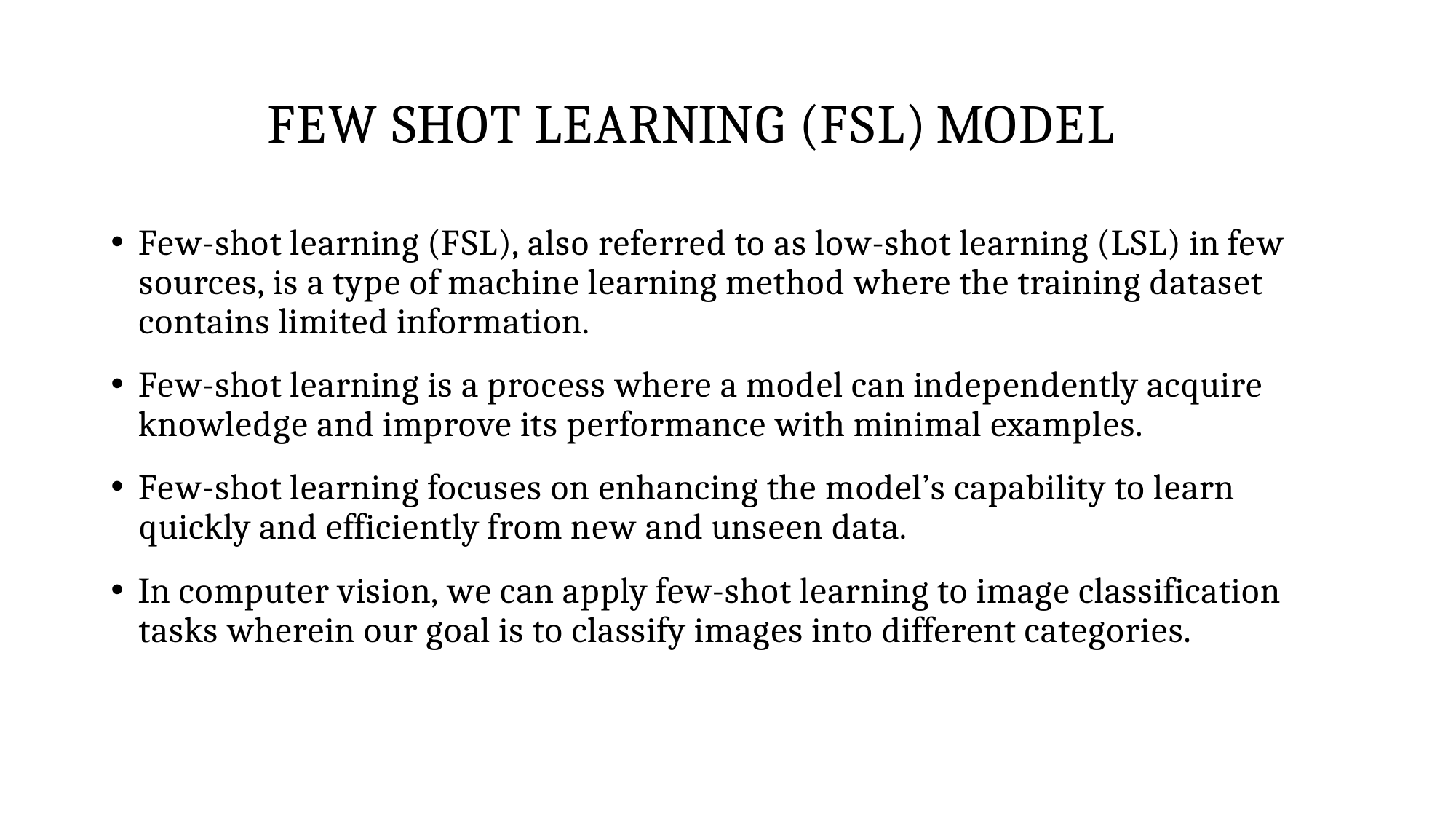

# FEW SHOT LEARNING (FSL) MODEL
Few-shot learning (FSL), also referred to as low-shot learning (LSL) in few sources, is a type of machine learning method where the training dataset contains limited information.
Few-shot learning is a process where a model can independently acquire knowledge and improve its performance with minimal examples.
Few-shot learning focuses on enhancing the model’s capability to learn quickly and efficiently from new and unseen data.
In computer vision, we can apply few-shot learning to image classification tasks wherein our goal is to classify images into different categories.